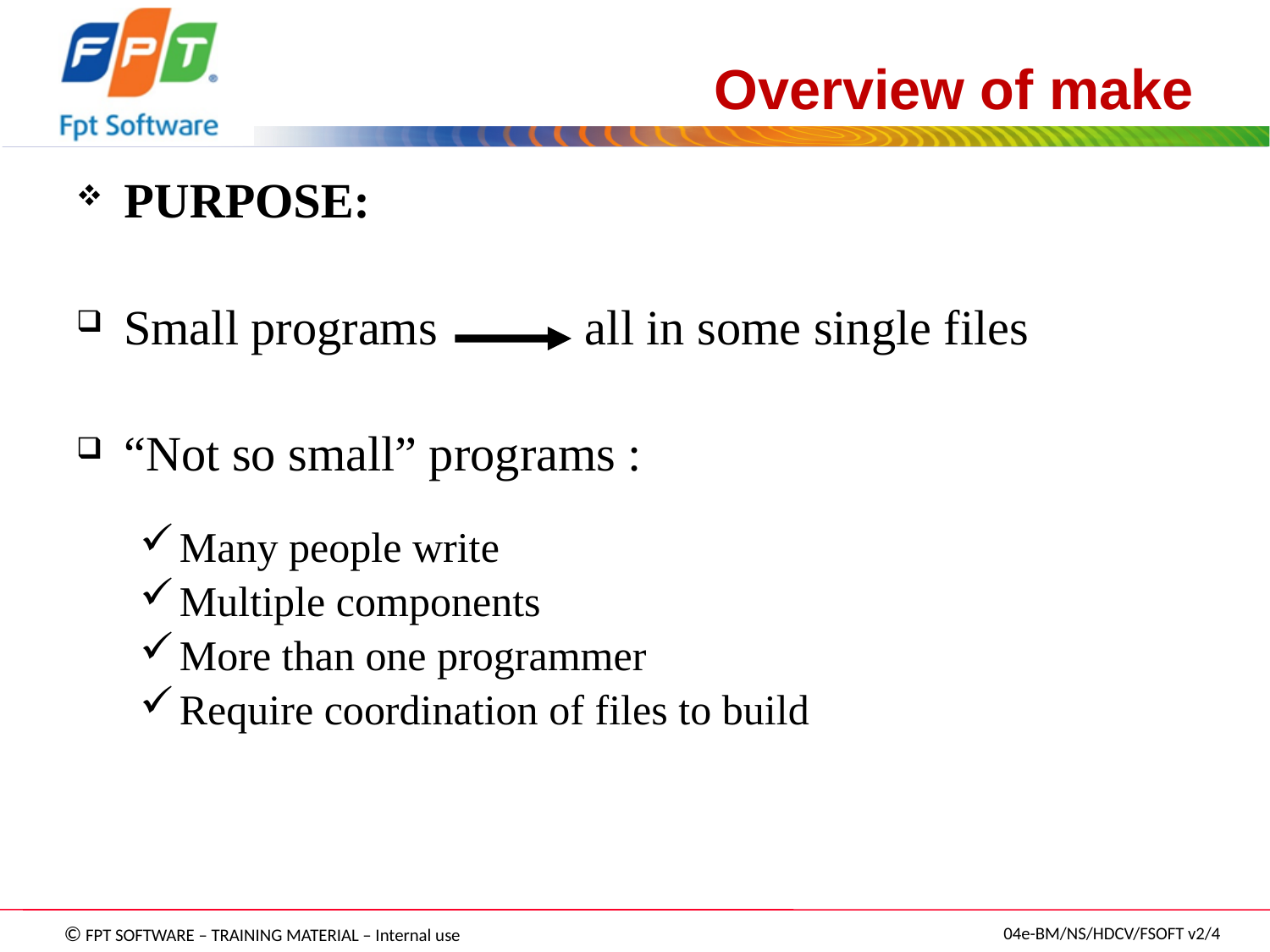

# Overview of make
PURPOSE:

Small programs            all in some single files

“Not so small” programs :

Many people write
Multiple components
More than one programmer
Require coordination of files to build